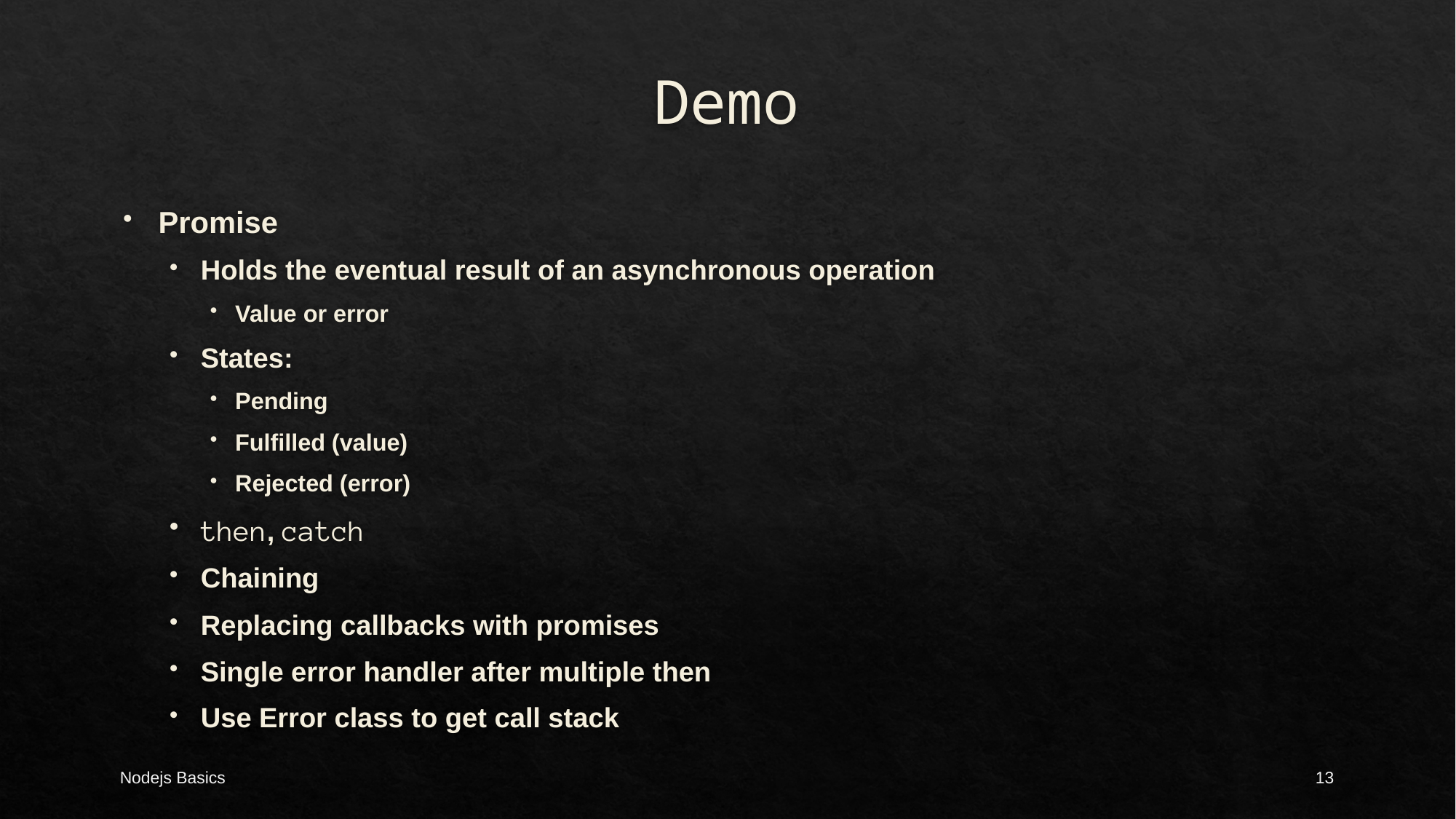

# Demo
Promise
Holds the eventual result of an asynchronous operation
Value or error
States:
Pending
Fulfilled (value)
Rejected (error)
then, catch
Chaining
Replacing callbacks with promises
Single error handler after multiple then
Use Error class to get call stack

Nodejs Basics
13